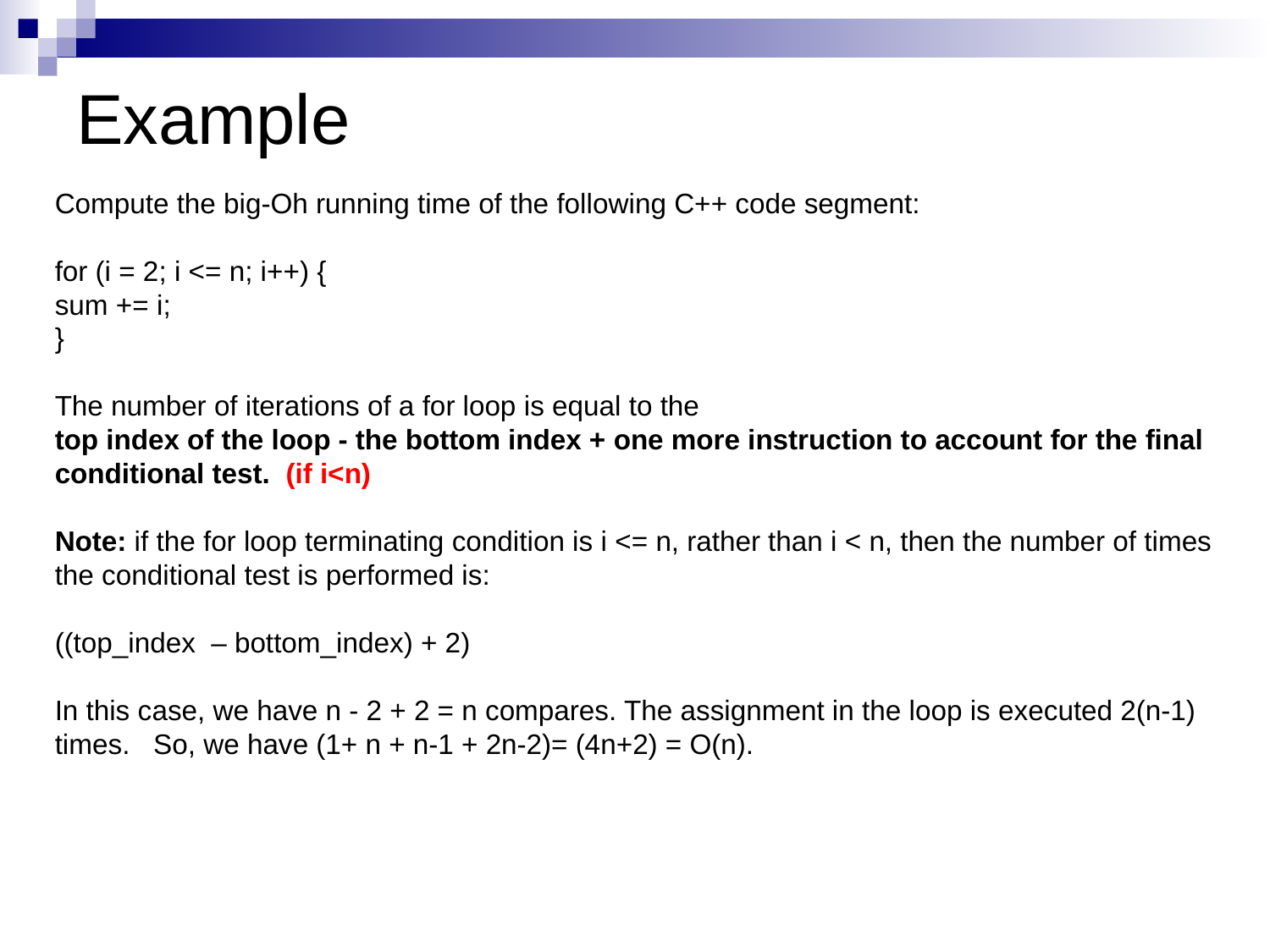

# Example
Compute the big-Oh running time of the following C++ code segment:

for (i = 2; i <= n; i++) {
sum += i;
}

The number of iterations of a for loop is equal to the
top index of the loop - the bottom index + one more instruction to account for the final conditional test.  (if i<n)

Note: if the for loop terminating condition is i <= n, rather than i < n, then the number of times the conditional test is performed is:

((top_index  – bottom_index) + 2)

In this case, we have n - 2 + 2 = n compares. The assignment in the loop is executed 2(n-1) times.   So, we have (1+ n + n-1 + 2n-2)= (4n+2) = O(n).